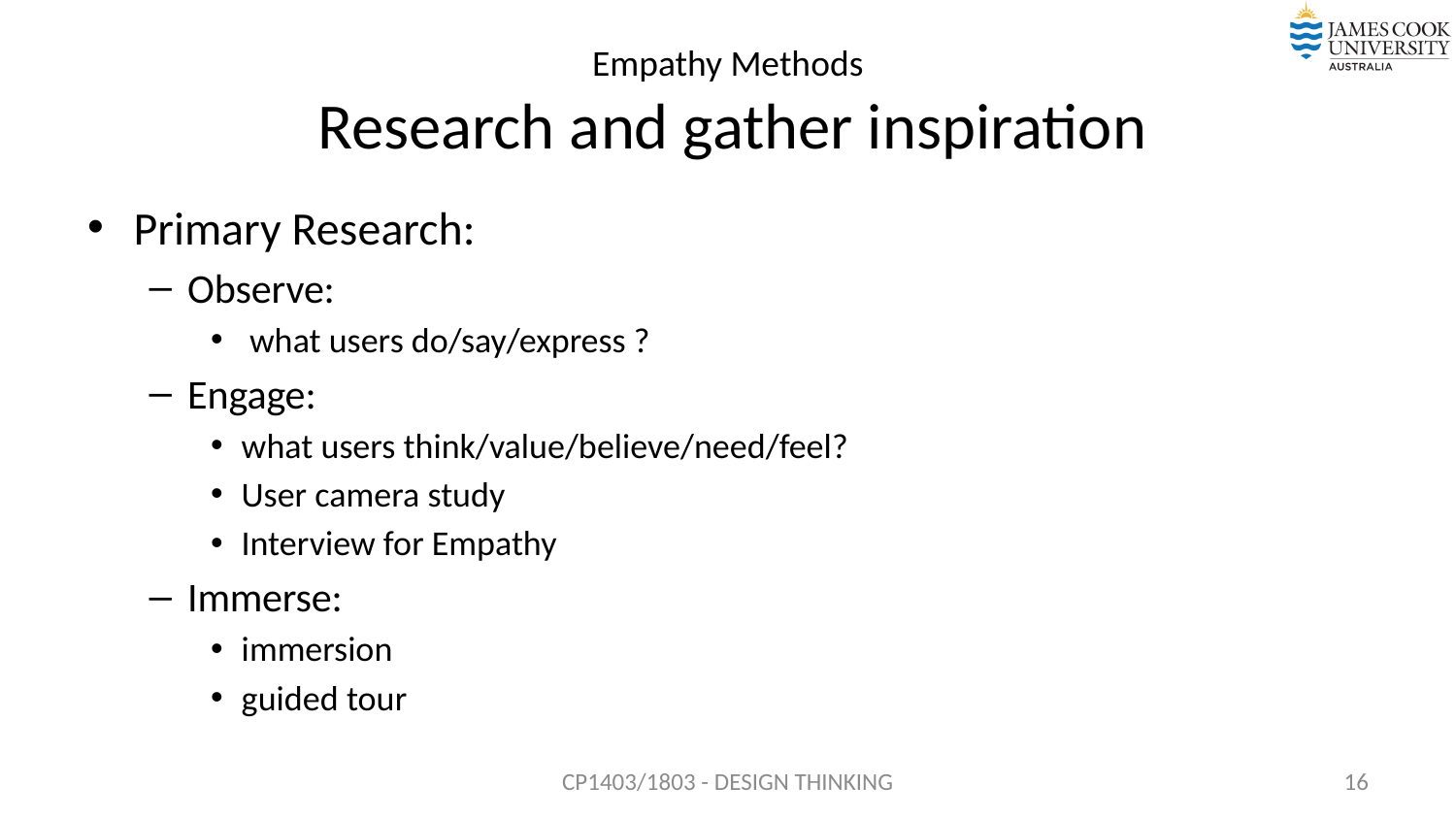

# Empathy Methods Research and gather inspiration
Primary Research:
Observe:
 what users do/say/express ?
Engage:
what users think/value/believe/need/feel?
User camera study
Interview for Empathy
Immerse:
immersion
guided tour

CP1403/1803 - DESIGN THINKING
16